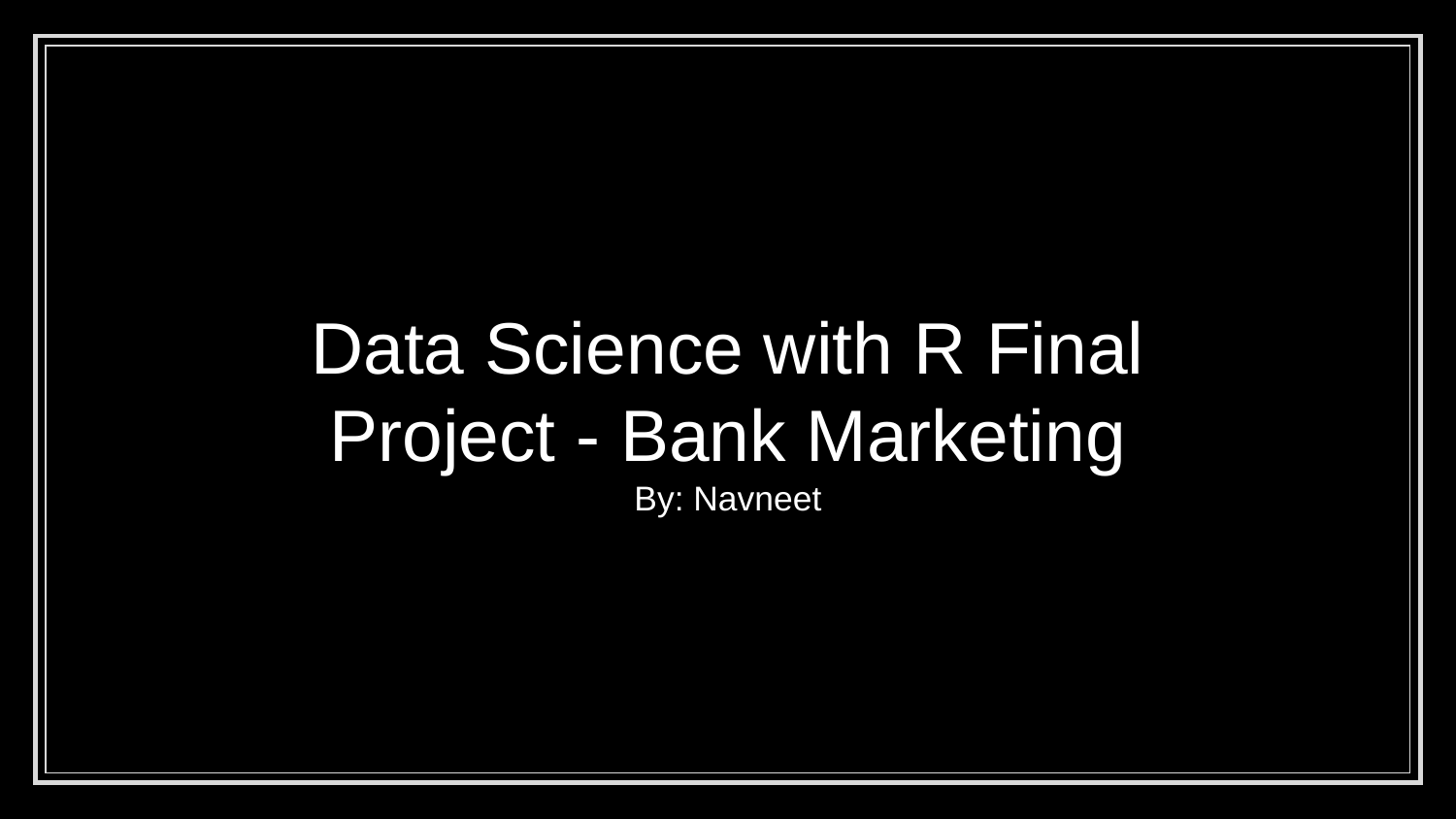

# Data Science with R Final Project - Bank Marketing
By: Navneet